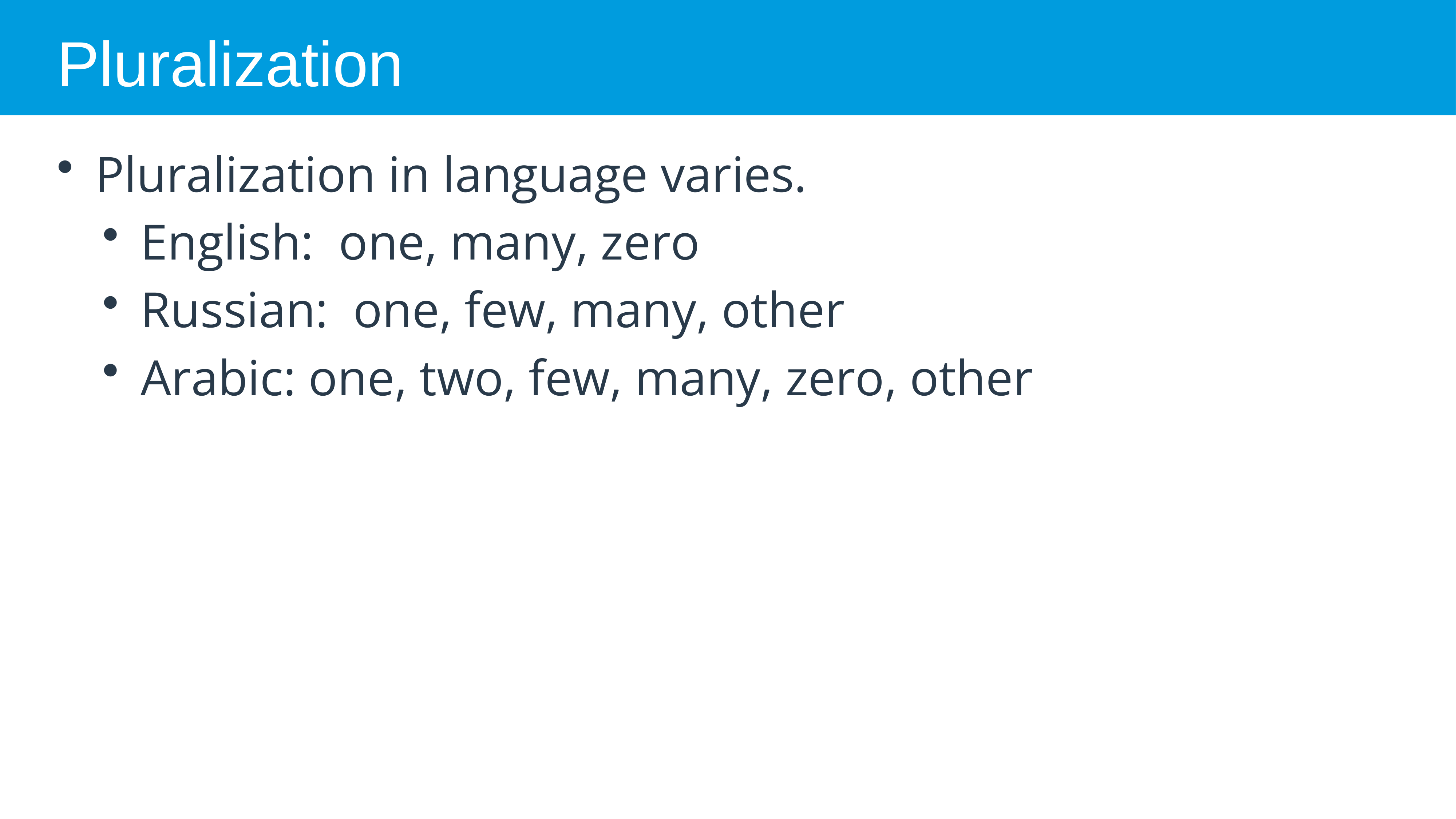

# Pluralization
Pluralization in language varies.
English:  one, many, zero
Russian:  one, few, many, other
Arabic: one, two, few, many, zero, other